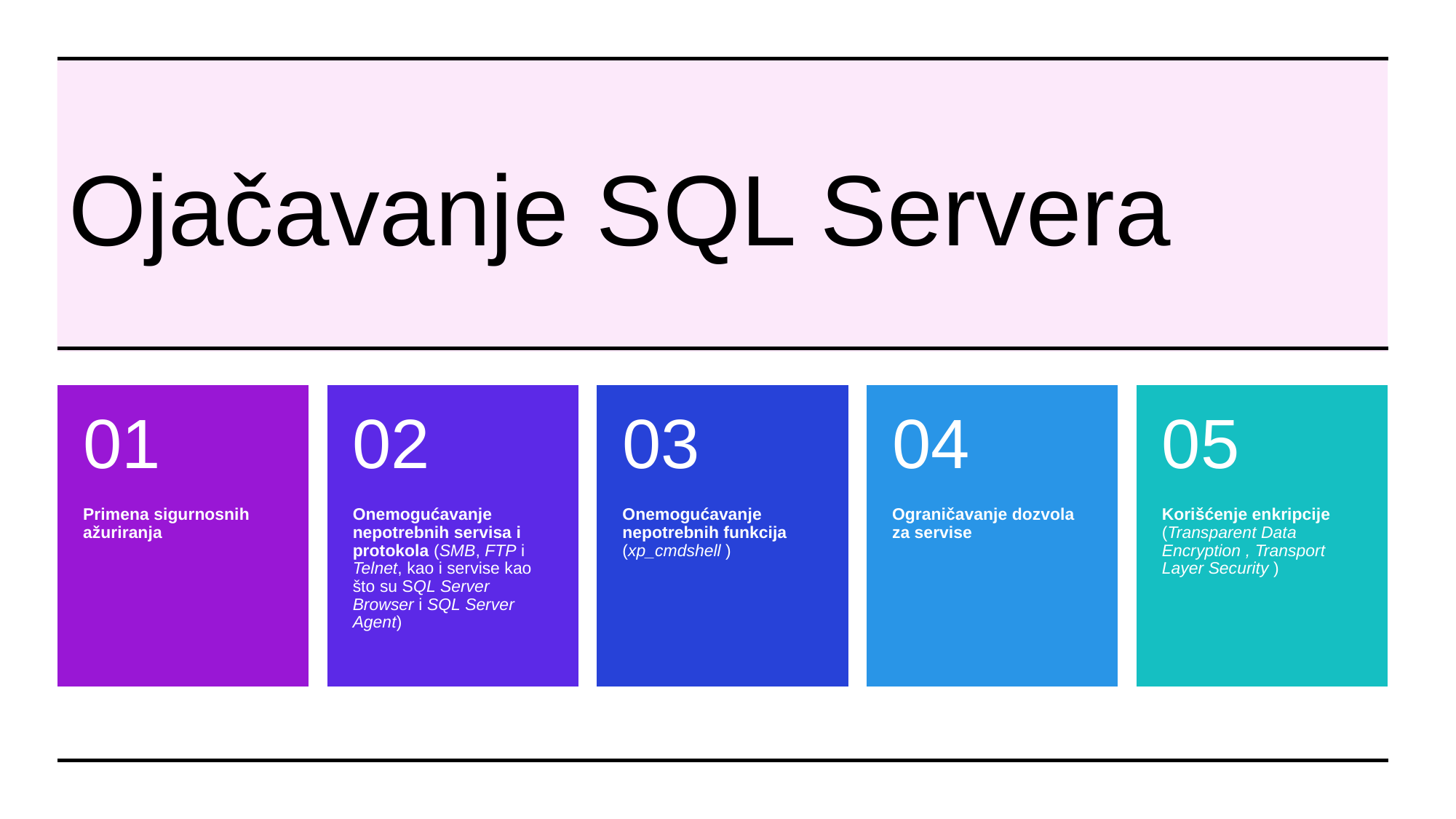

# Ojačavanje SQL Servera
Primena sigurnosnih ažuriranja
01
Onemogućavanje nepotrebnih servisa i protokola (SMB, FTP i Telnet, kao i servise kao što su SQL Server Browser i SQL Server Agent)
02
Onemogućavanje nepotrebnih funkcija (xp_cmdshell )
03
Ograničavanje dozvola za servise
04
Korišćenje enkripcije (Transparent Data Encryption , Transport Layer Security )
05